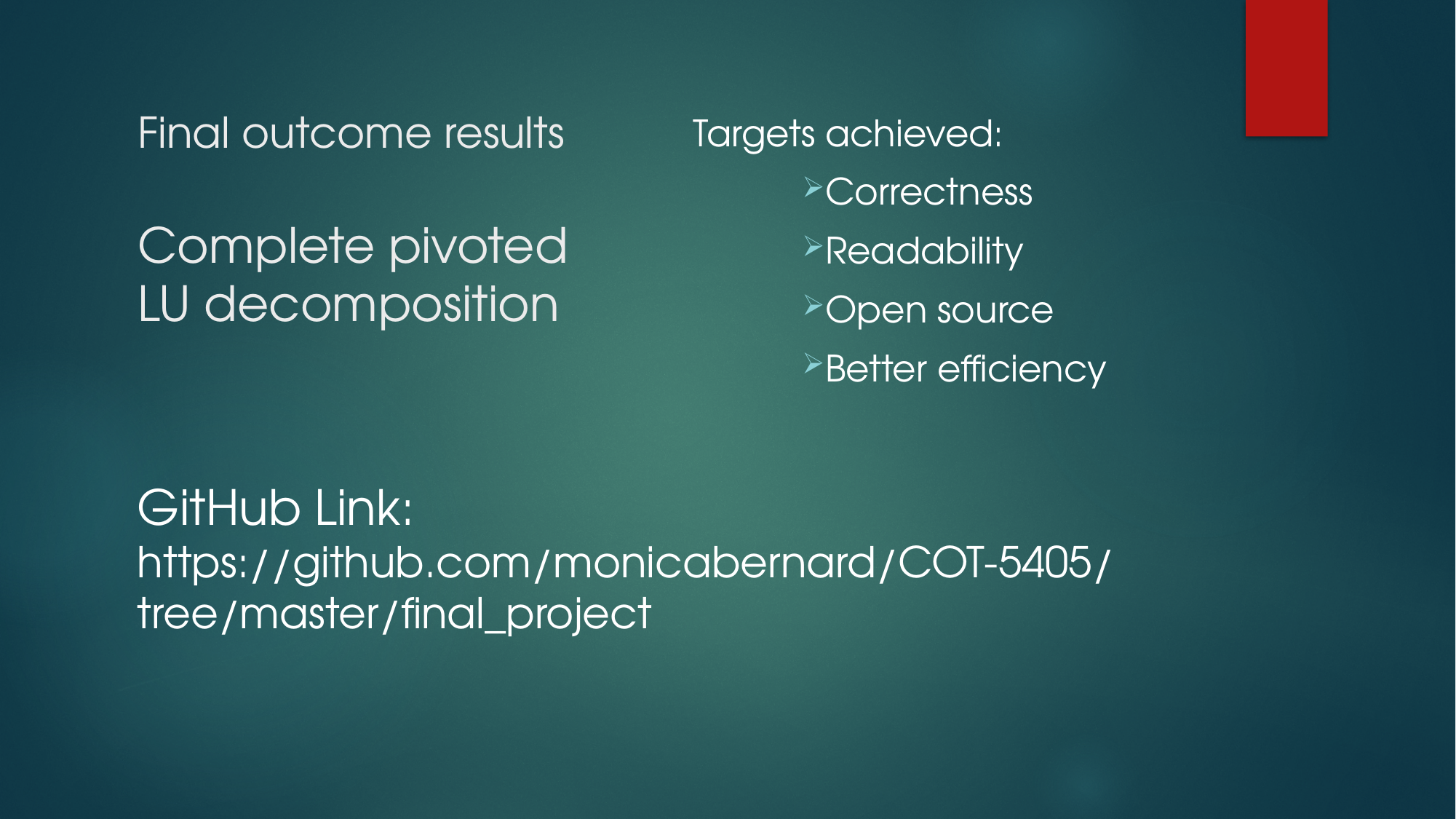

# Final outcome results Complete pivoted LU decomposition
Targets achieved:
Correctness
Readability
Open source
Better efficiency

GitHub Link:
https://github.com/monicabernard/COT-5405/tree/master/final_project